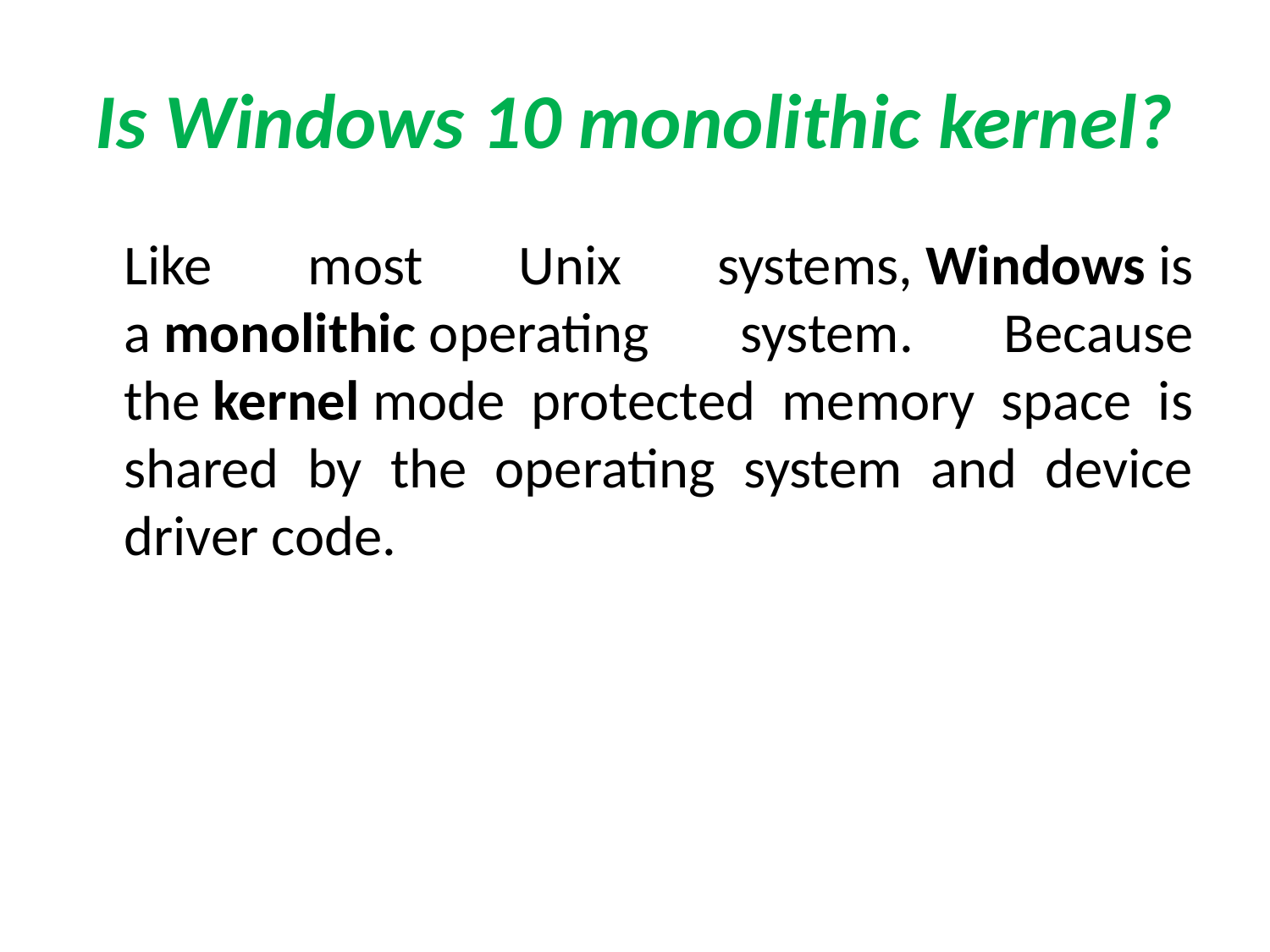

# Is Windows 10 monolithic kernel?
	Like most Unix systems, Windows is a monolithic operating system. Because the kernel mode protected memory space is shared by the operating system and device driver code.